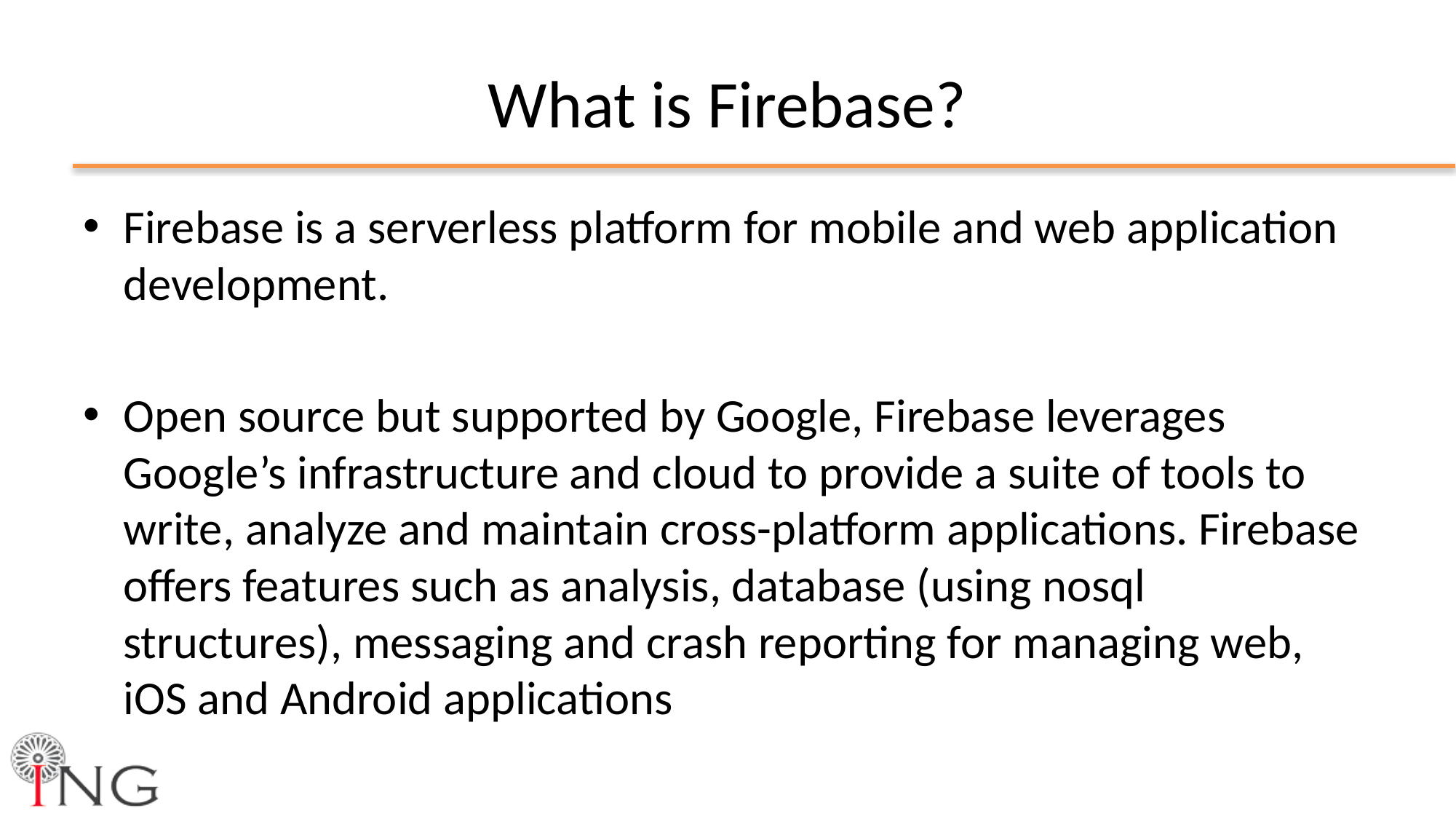

# What is Firebase?
Firebase is a serverless platform for mobile and web application development.

Open source but supported by Google, Firebase leverages Google’s infrastructure and cloud to provide a suite of tools to write, analyze and maintain cross-platform applications. Firebase offers features such as analysis, database (using nosql structures), messaging and crash reporting for managing web, iOS and Android applications